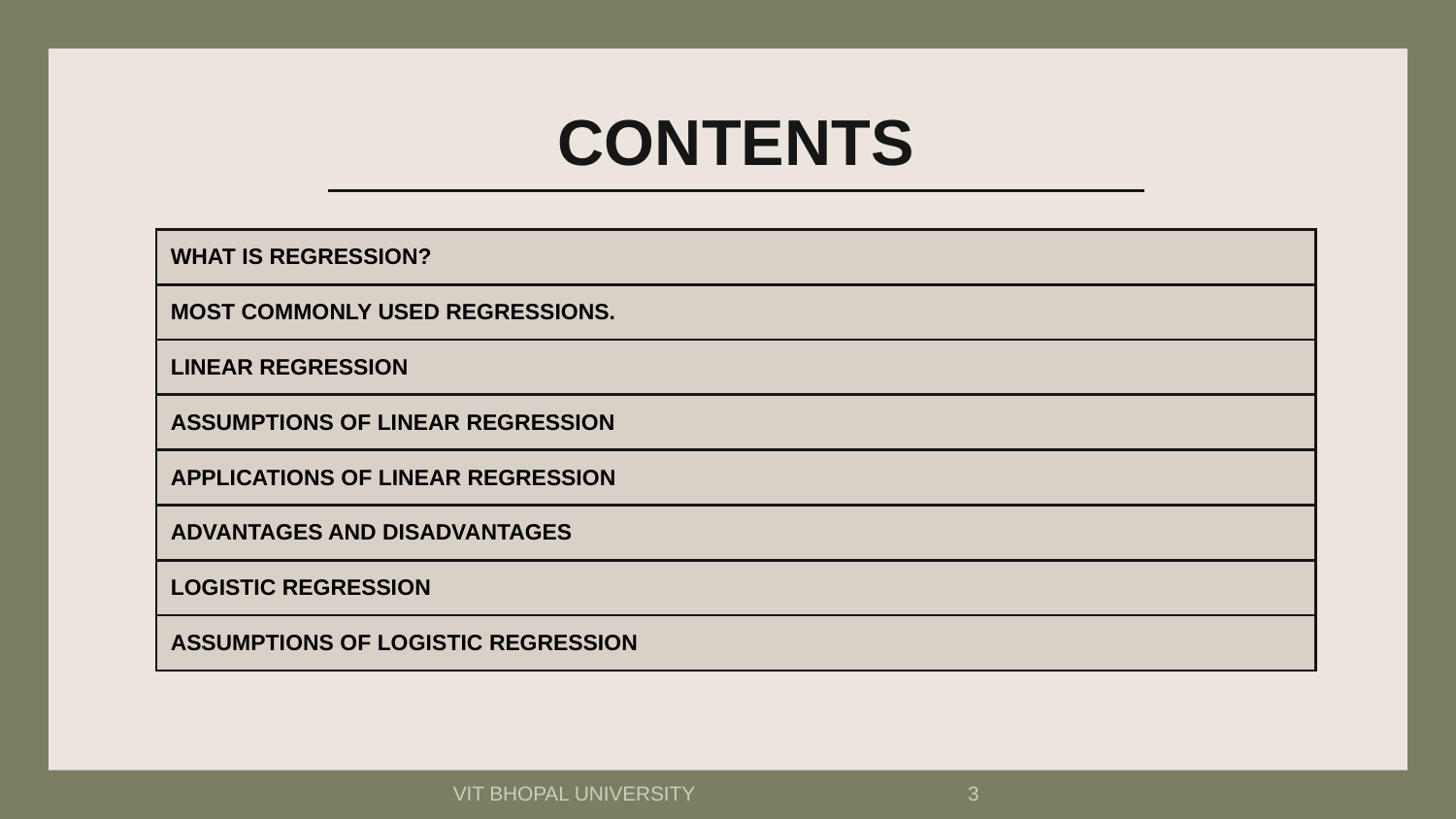

# CONTENTS
| WHAT IS REGRESSION? |
| --- |
| MOST COMMONLY USED REGRESSIONS. |
| LINEAR REGRESSION |
| ASSUMPTIONS OF LINEAR REGRESSION |
| APPLICATIONS OF LINEAR REGRESSION |
| ADVANTAGES AND DISADVANTAGES |
| LOGISTIC REGRESSION |
| ASSUMPTIONS OF LOGISTIC REGRESSION |
VIT BHOPAL UNIVERSITY                                                 3